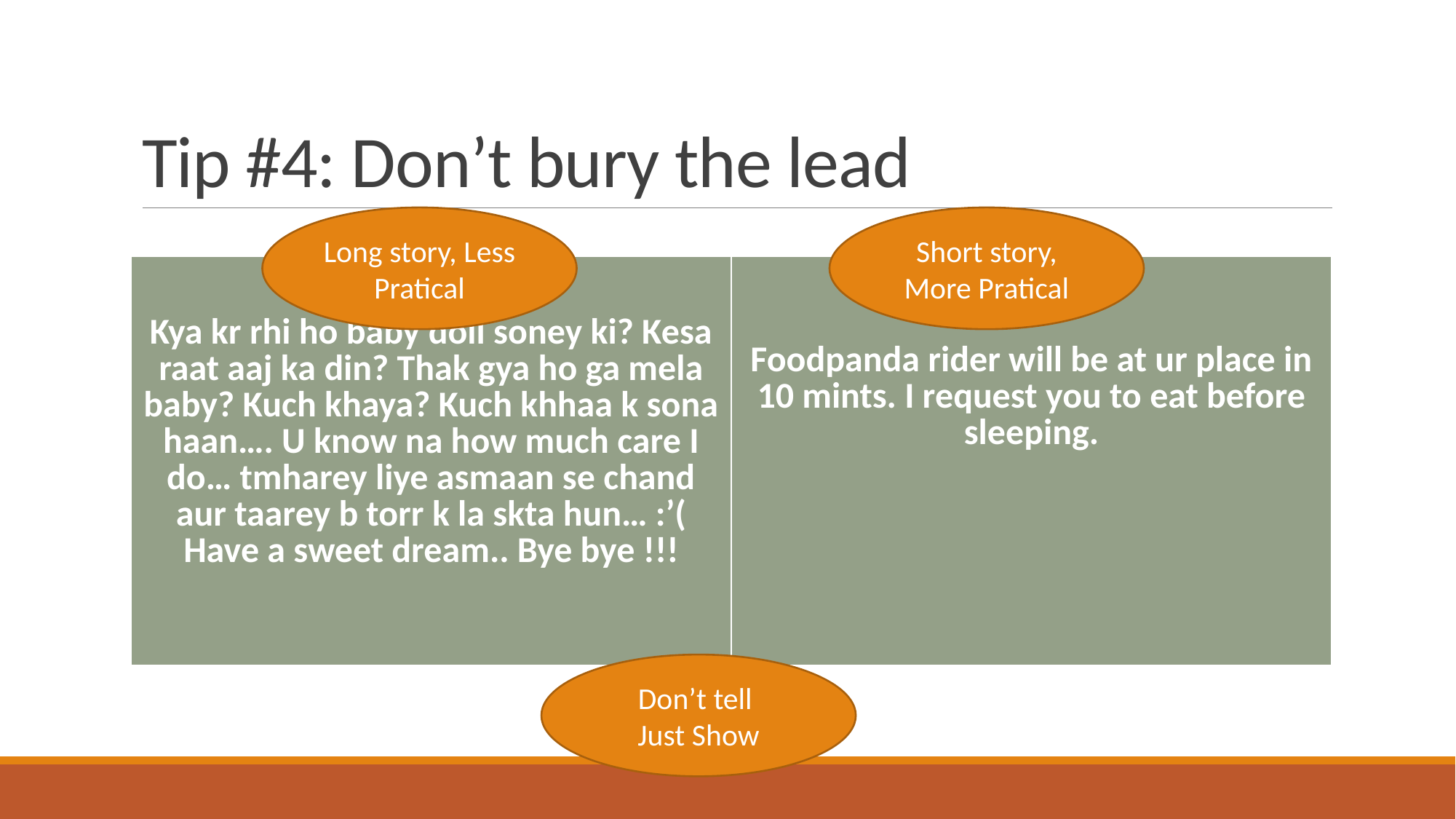

# Tip #4: Don’t bury the lead
Long story, Less Pratical
Short story, More Pratical
| Kya kr rhi ho baby doll soney ki? Kesa raat aaj ka din? Thak gya ho ga mela baby? Kuch khaya? Kuch khhaa k sona haan…. U know na how much care I do… tmharey liye asmaan se chand aur taarey b torr k la skta hun… :’( Have a sweet dream.. Bye bye !!! | Foodpanda rider will be at ur place in 10 mints. I request you to eat before sleeping. |
| --- | --- |
Don’t tell
Just Show